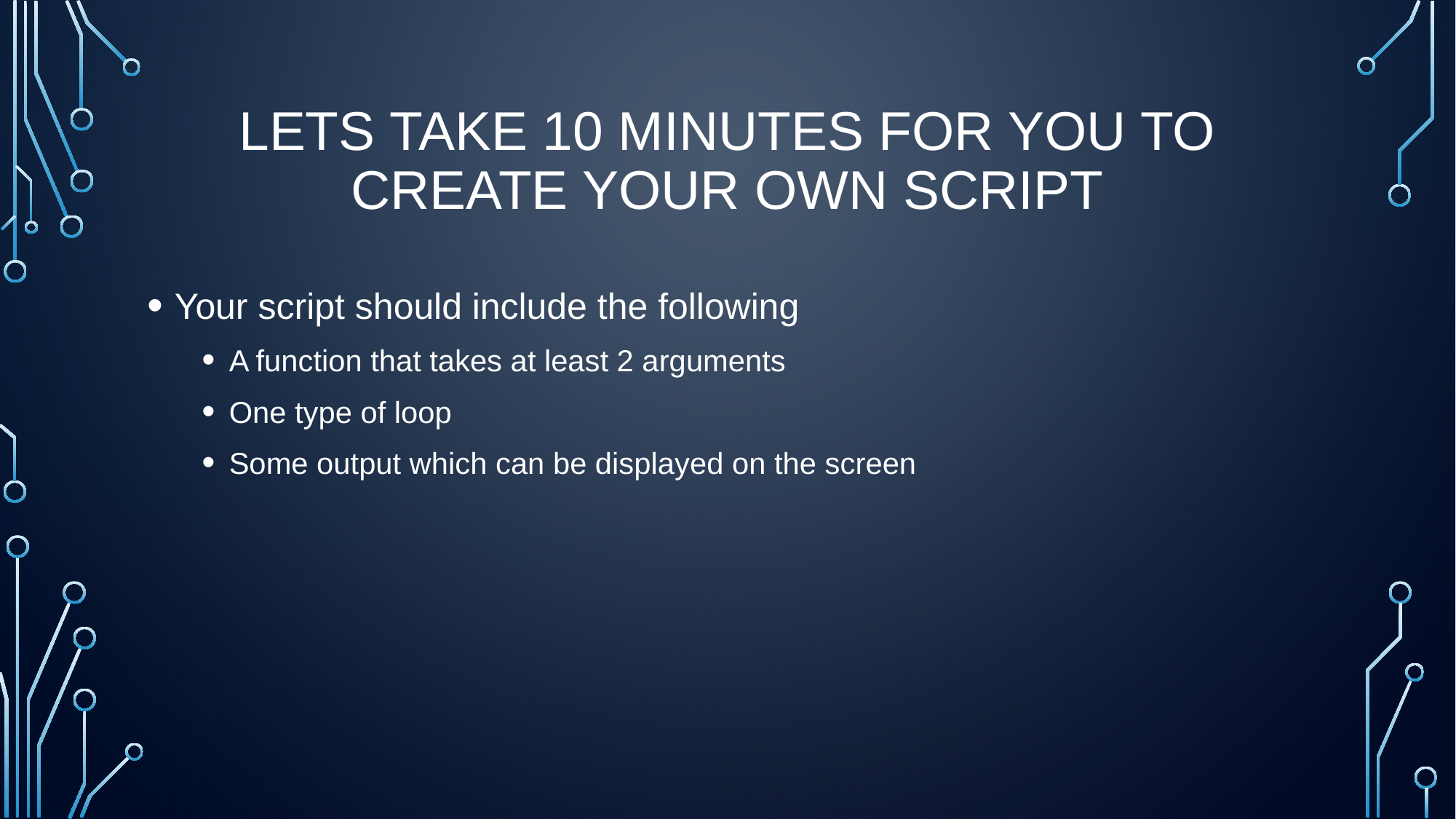

# Lets take 10 minutes for you to create your own script
Your script should include the following
A function that takes at least 2 arguments
One type of loop
Some output which can be displayed on the screen